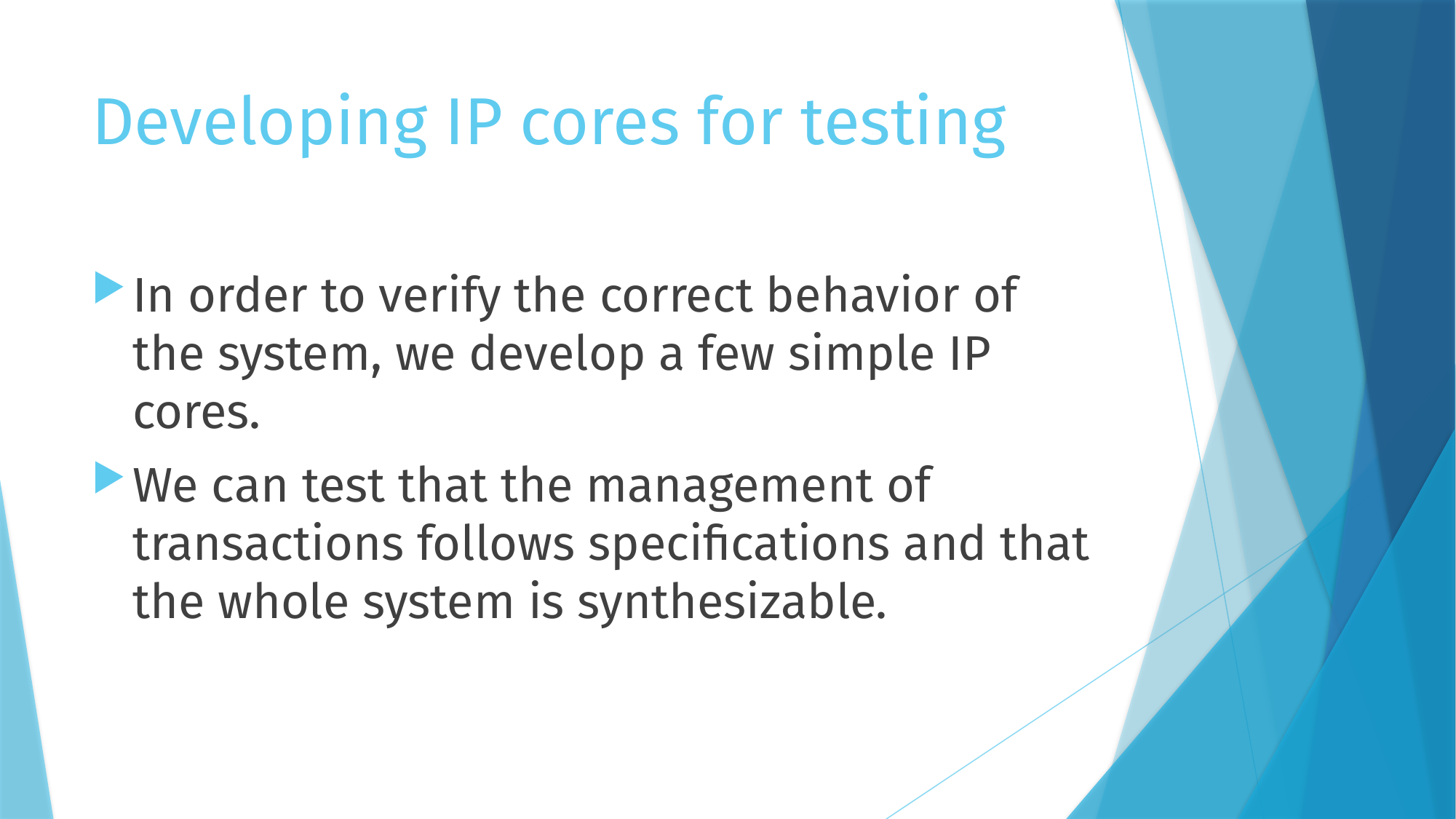

# Developing IP cores for testing
In order to verify the correct behavior of the system, we develop a few simple IP cores.
We can test that the management of transactions follows specifications and that the whole system is synthesizable.